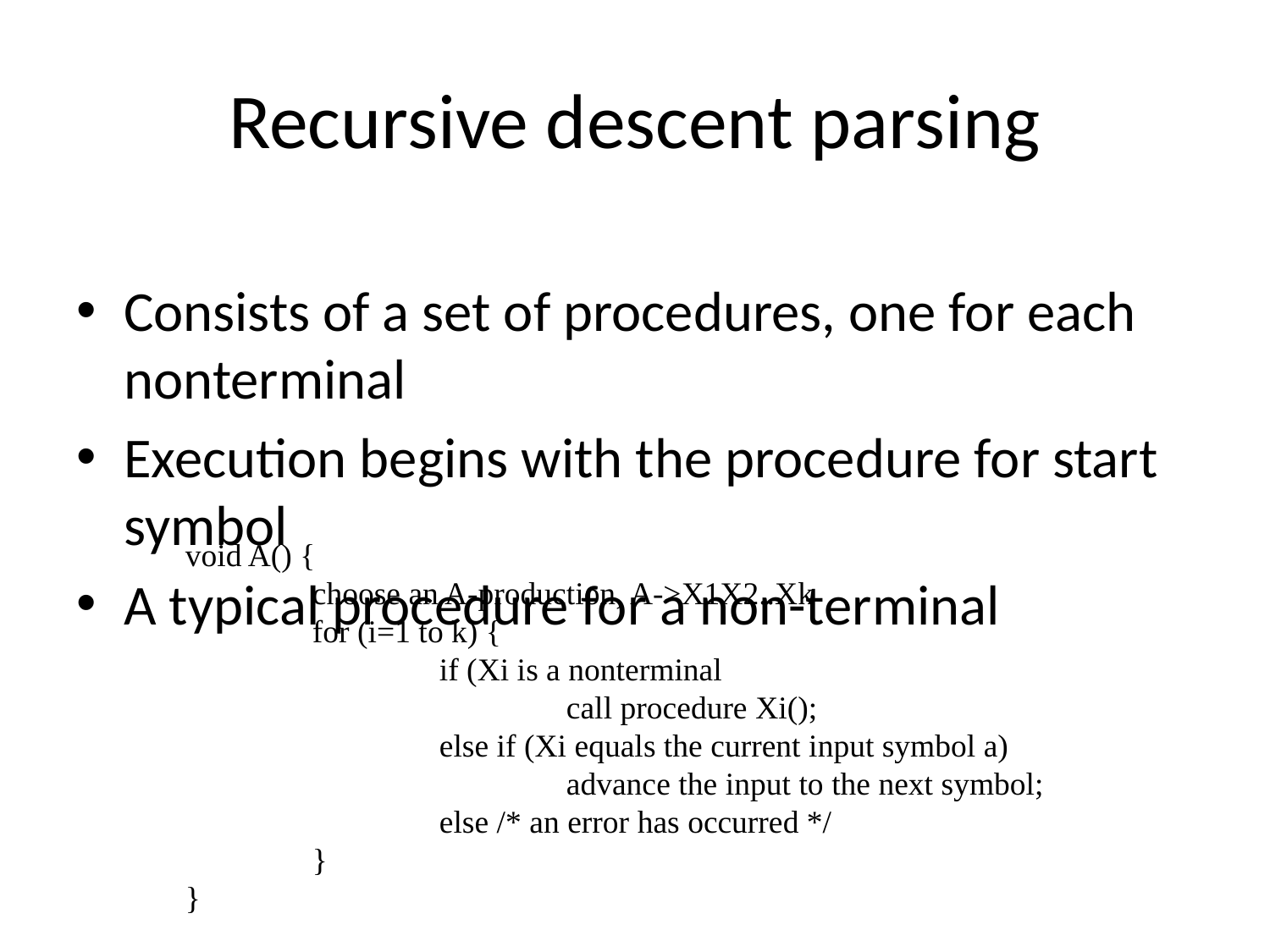

# Recursive descent parsing
Consists of a set of procedures, one for each nonterminal
Execution begins with the procedure for start symbol
A typical procedure for a non-terminal
void A() {
	choose an A-production, A->X1X2..Xk
	for (i=1 to k) {
		if (Xi is a nonterminal
			call procedure Xi();
		else if (Xi equals the current input symbol a)
			advance the input to the next symbol;
		else /* an error has occurred */
	}
}